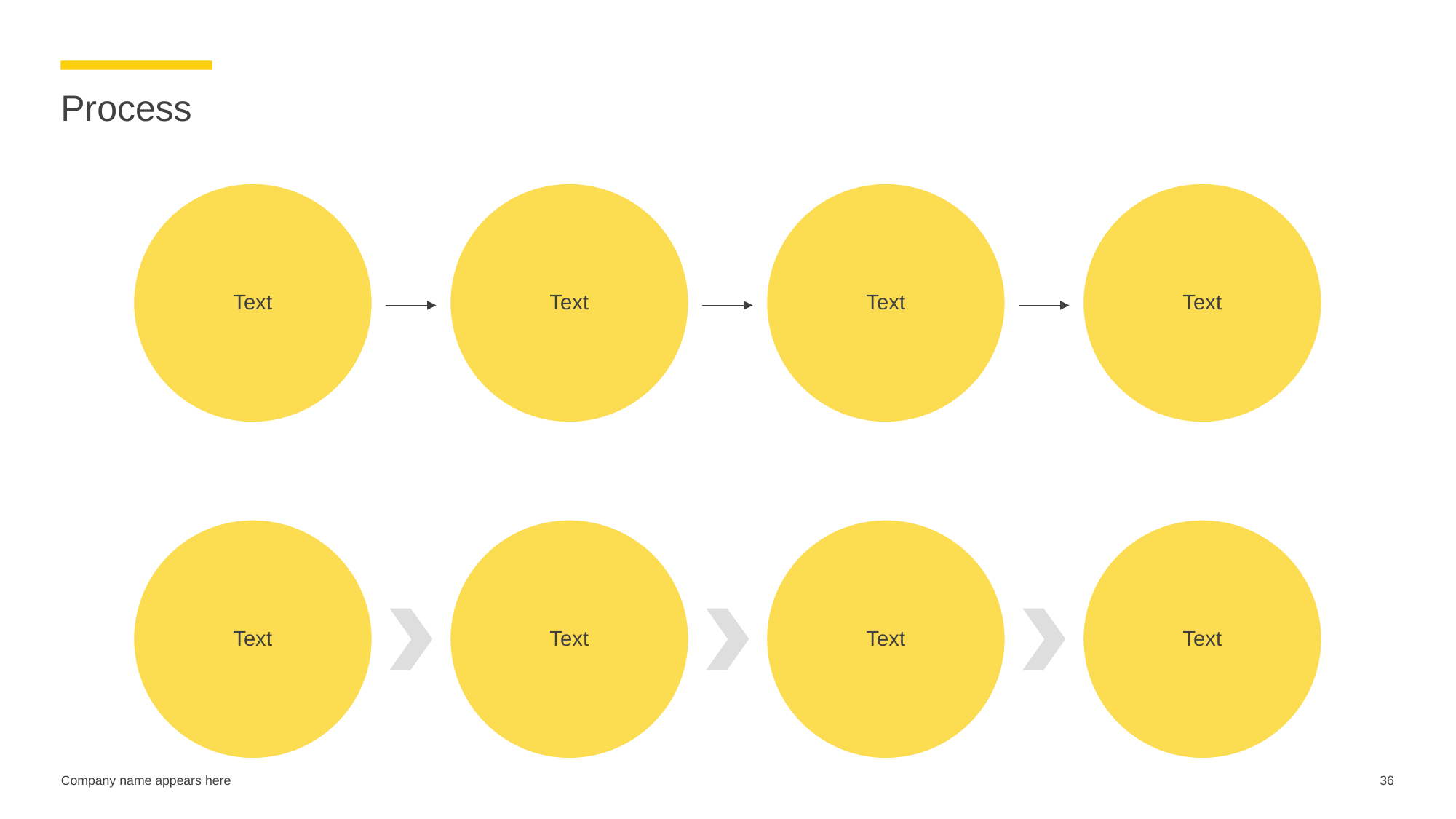

# Process
Text
Text
Text
Text
Text
Text
Text
Text

36